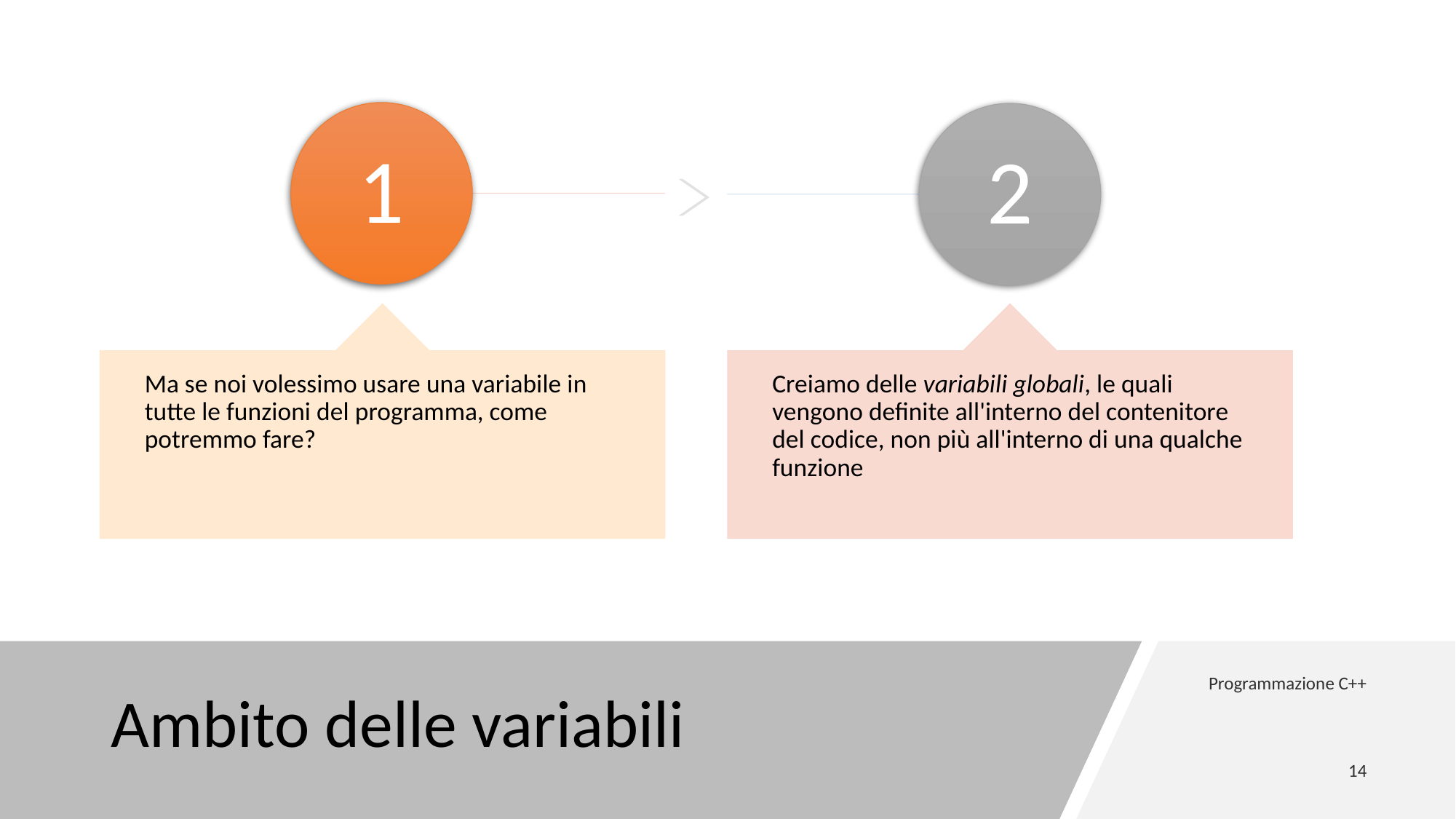

1
Ma se noi volessimo usare una variabile in tutte le funzioni del programma, come potremmo fare?
2
Creiamo delle variabili globali, le quali vengono definite all'interno del contenitore del codice, non più all'interno di una qualche funzione

# Ambito delle variabili
Programmazione C++
14